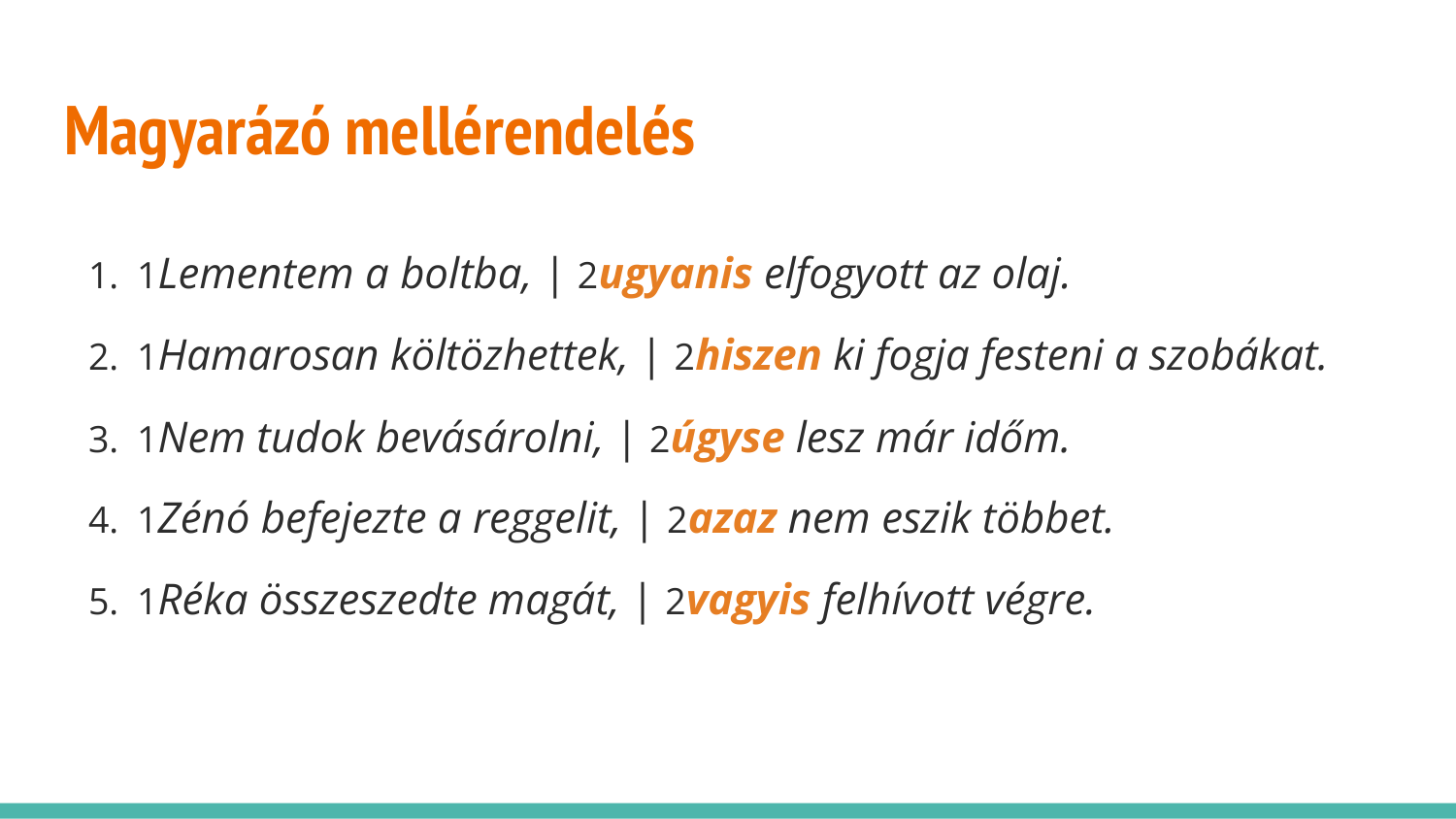

# Magyarázó mellérendelés
1Lementem a boltba, | 2ugyanis elfogyott az olaj.
1Hamarosan költözhettek, | 2hiszen ki fogja festeni a szobákat.
1Nem tudok bevásárolni, | 2úgyse lesz már időm.
1Zénó befejezte a reggelit, | 2azaz nem eszik többet.
1Réka összeszedte magát, | 2vagyis felhívott végre.